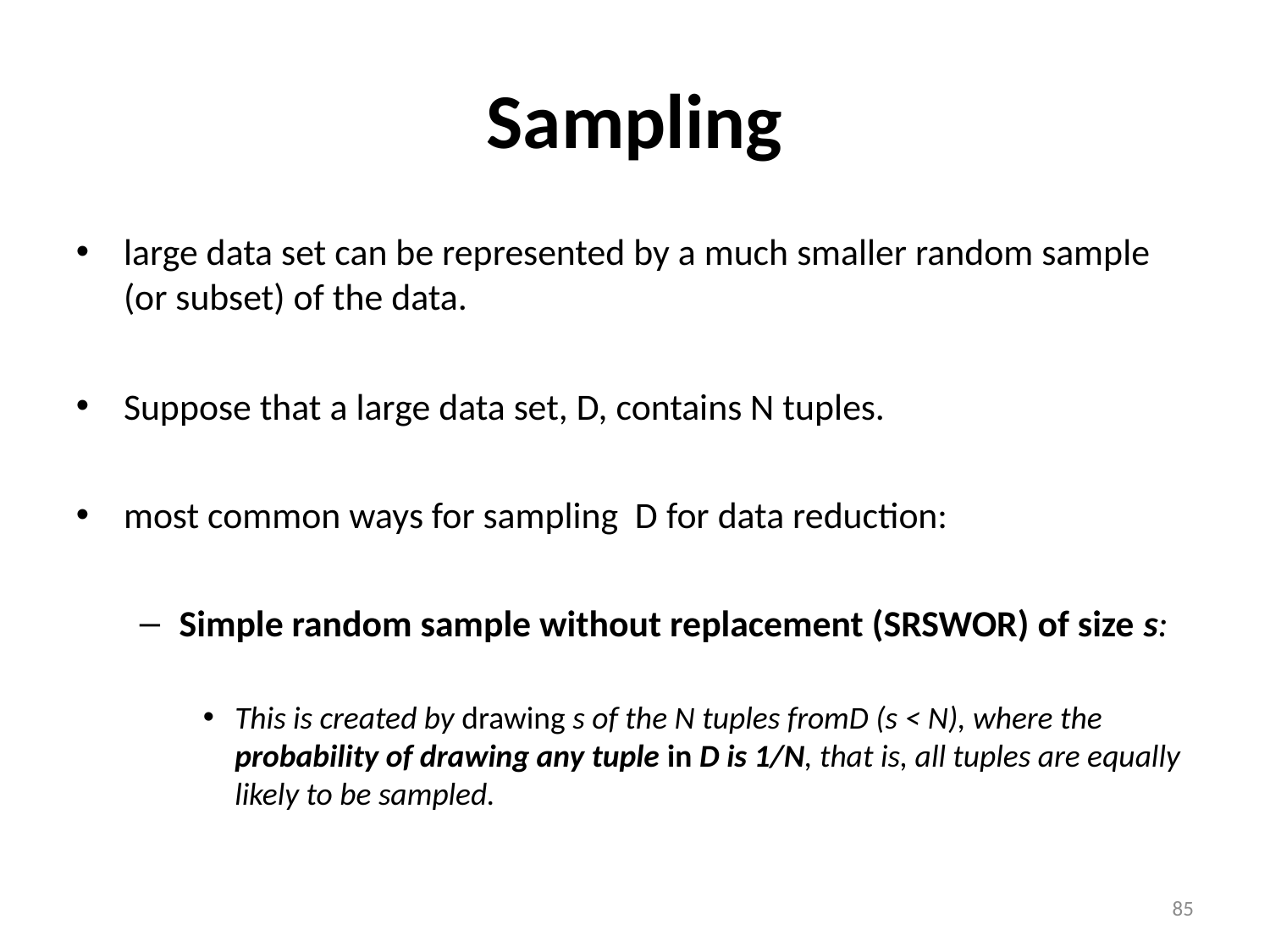

Sampling
large data set can be represented by a much smaller random sample (or subset) of the data.

Suppose that a large data set, D, contains N tuples.

most common ways for sampling  D for data reduction:

Simple random sample without replacement (SRSWOR) of size s:

This is created by drawing s of the N tuples fromD (s < N), where the probability of drawing any tuple in D is 1/N, that is, all tuples are equally likely to be sampled.
85